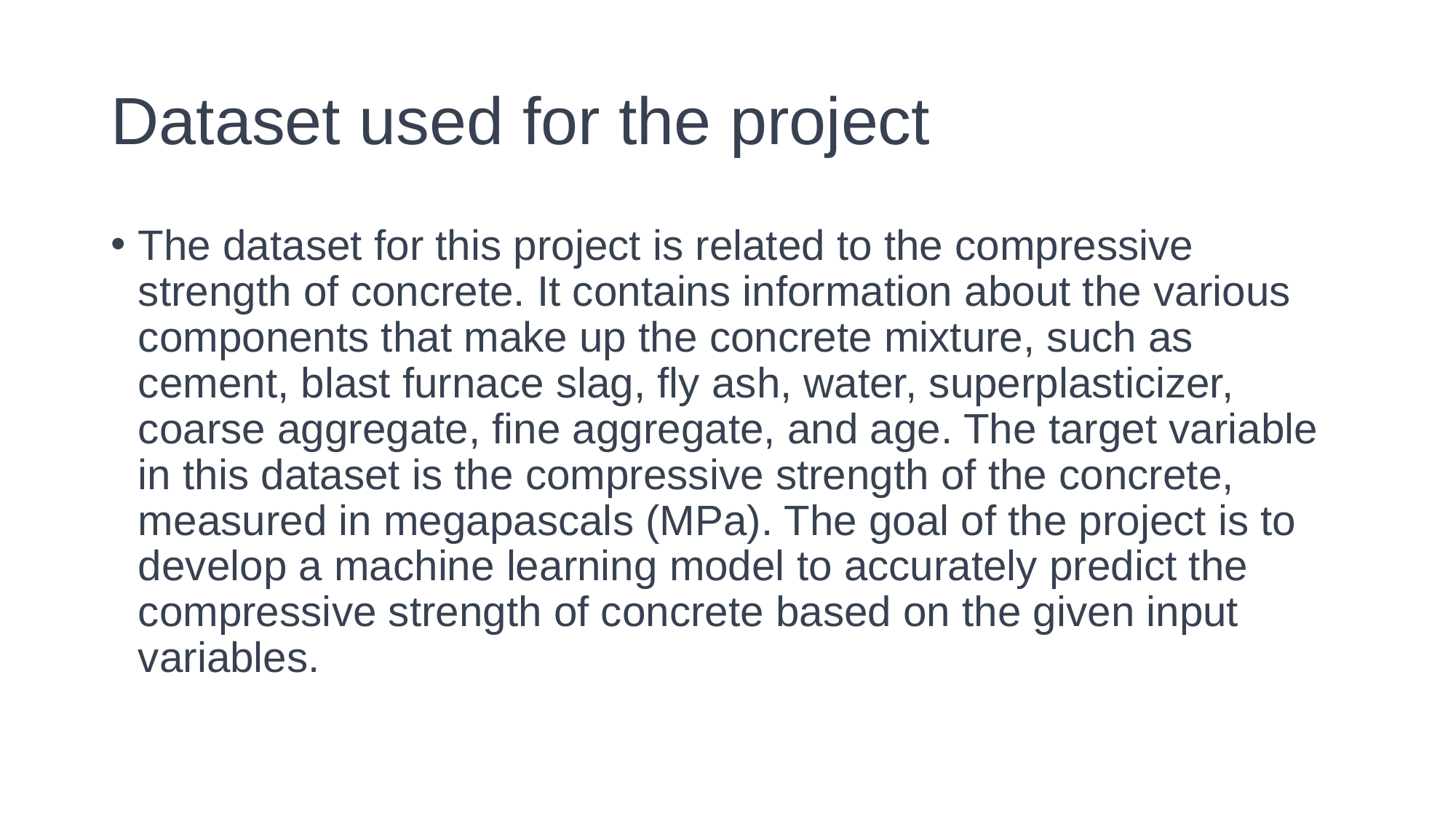

# Dataset used for the project
The dataset for this project is related to the compressive strength of concrete. It contains information about the various components that make up the concrete mixture, such as cement, blast furnace slag, fly ash, water, superplasticizer, coarse aggregate, fine aggregate, and age. The target variable in this dataset is the compressive strength of the concrete, measured in megapascals (MPa). The goal of the project is to develop a machine learning model to accurately predict the compressive strength of concrete based on the given input variables.